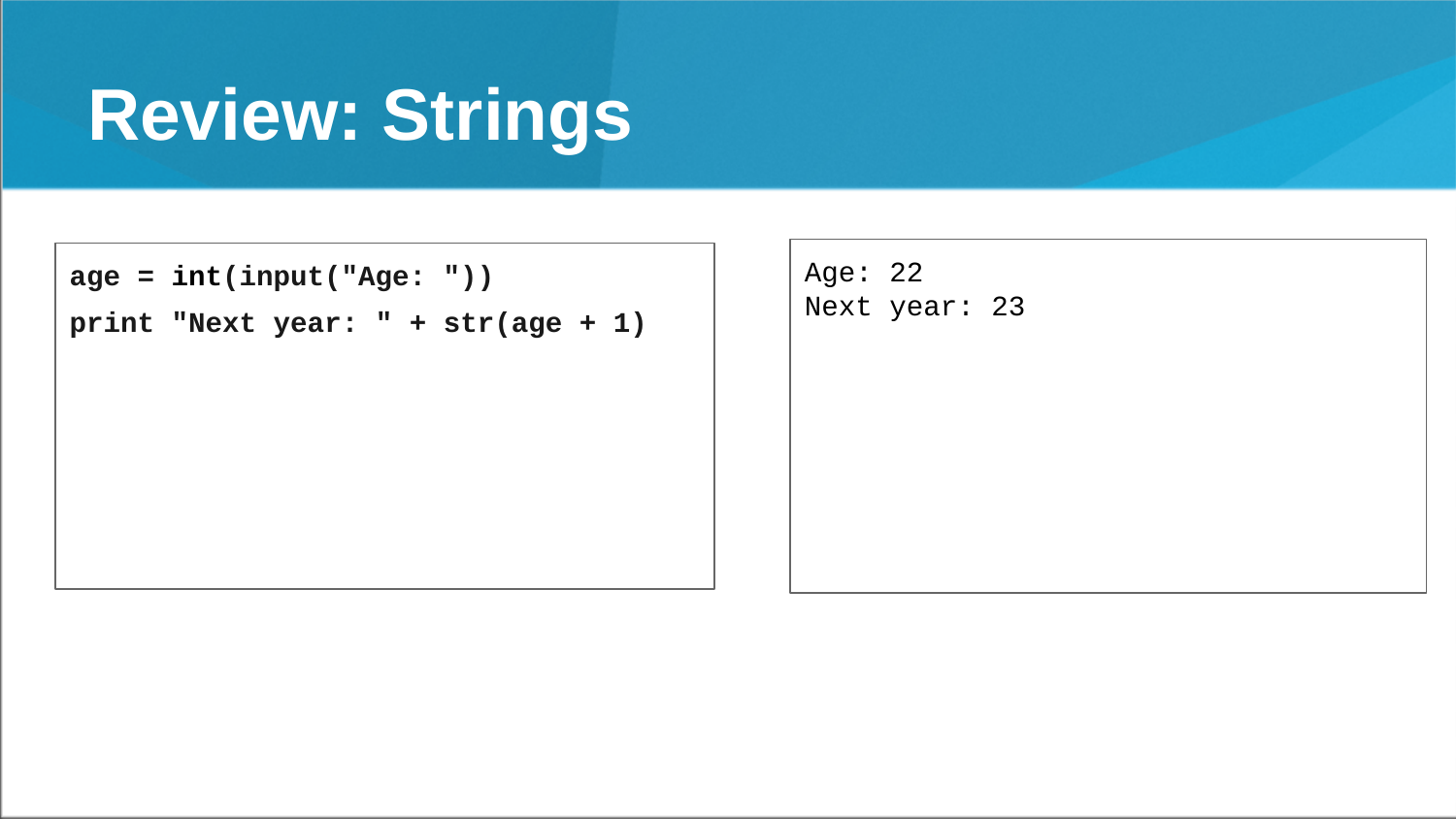

Review: Strings
Age: 22
Next year: 23
age = int(input("Age: "))
print "Next year: " + str(age + 1)